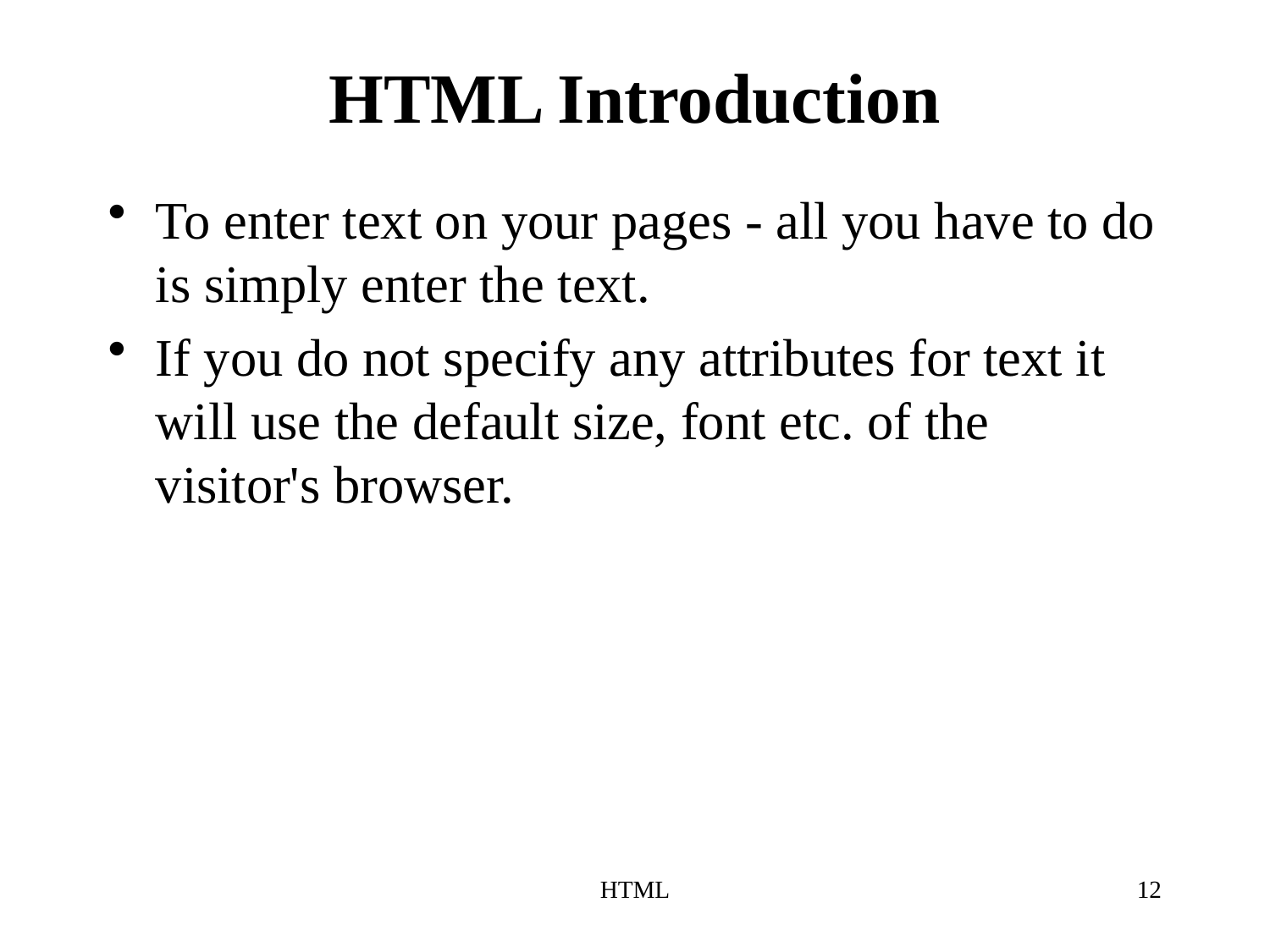

# HTML Introduction
To enter text on your pages - all you have to do is simply enter the text.
If you do not specify any attributes for text it will use the default size, font etc. of the visitor's browser.
HTML
12